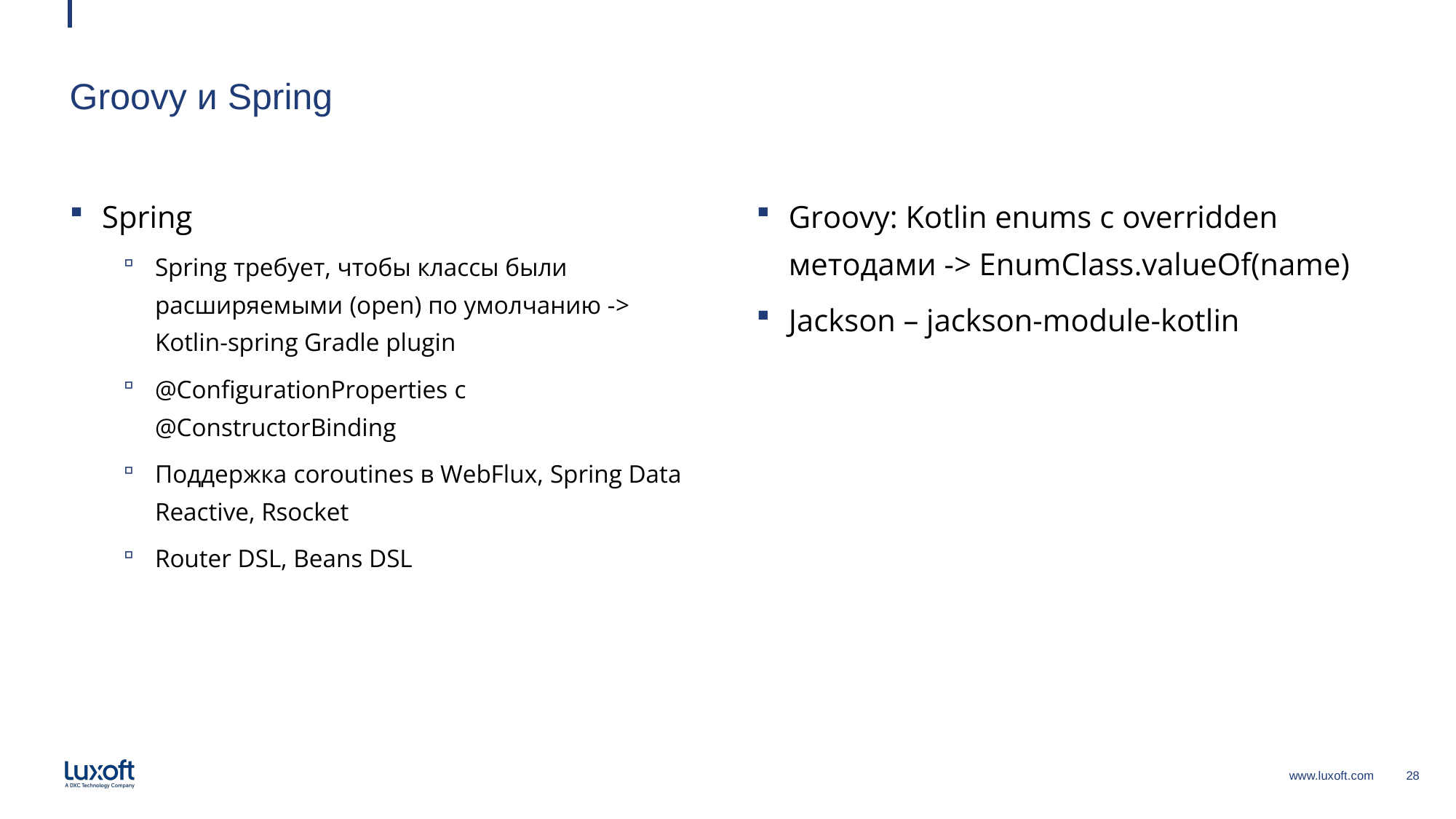

# Groovy и Spring

Spring
Spring требует, чтобы классы были расширяемыми (open) по умолчанию -> Kotlin-spring Gradle plugin
@ConfigurationProperties с @ConstructorBinding
Поддержка coroutines в WebFlux, Spring Data Reactive, Rsocket
Router DSL, Beans DSL

Groovy: Kotlin enums с overridden методами -> EnumClass.valueOf(name)
Jackson – jackson-module-kotlin